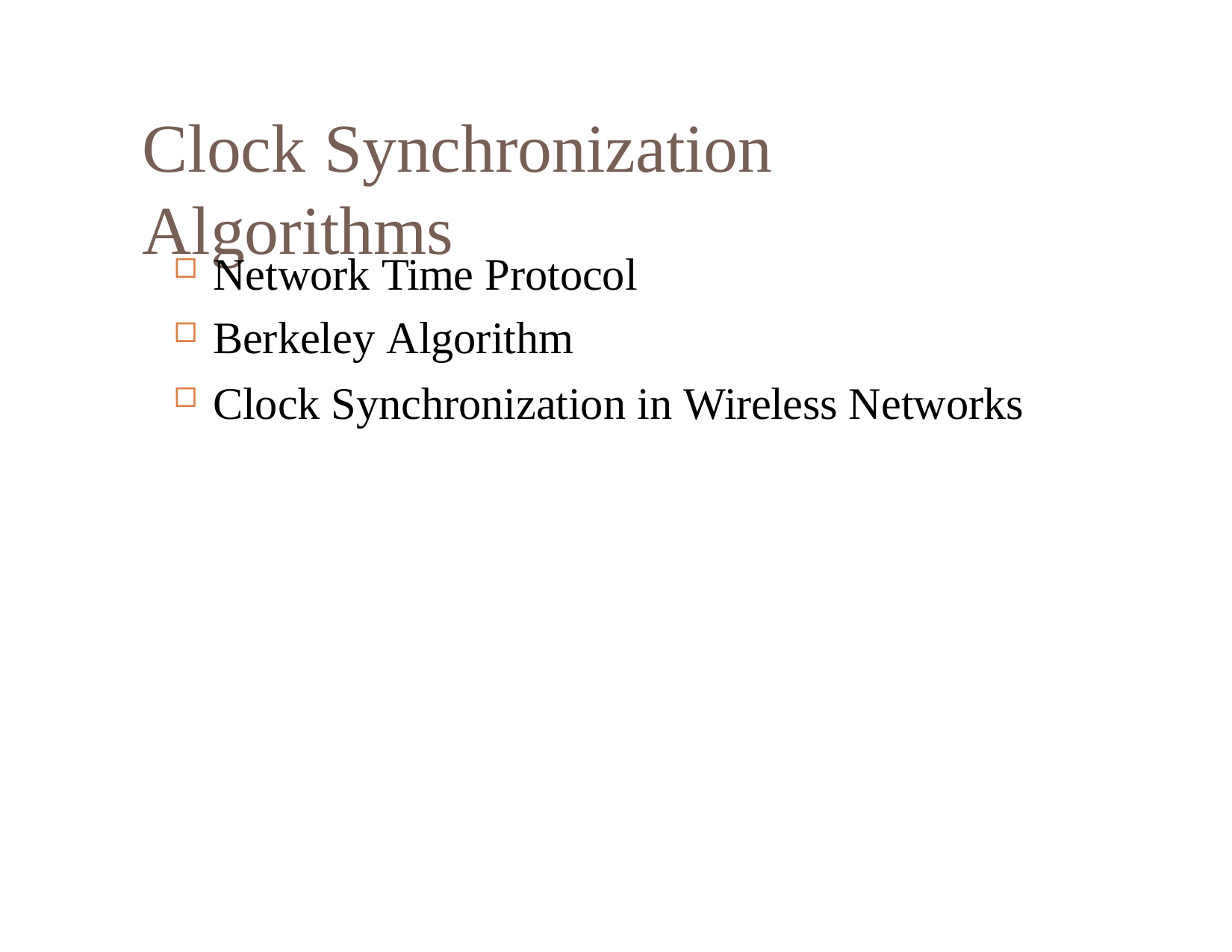

# Clock	Synchronization Algorithms
Network Time Protocol
Berkeley Algorithm
Clock Synchronization in Wireless Networks